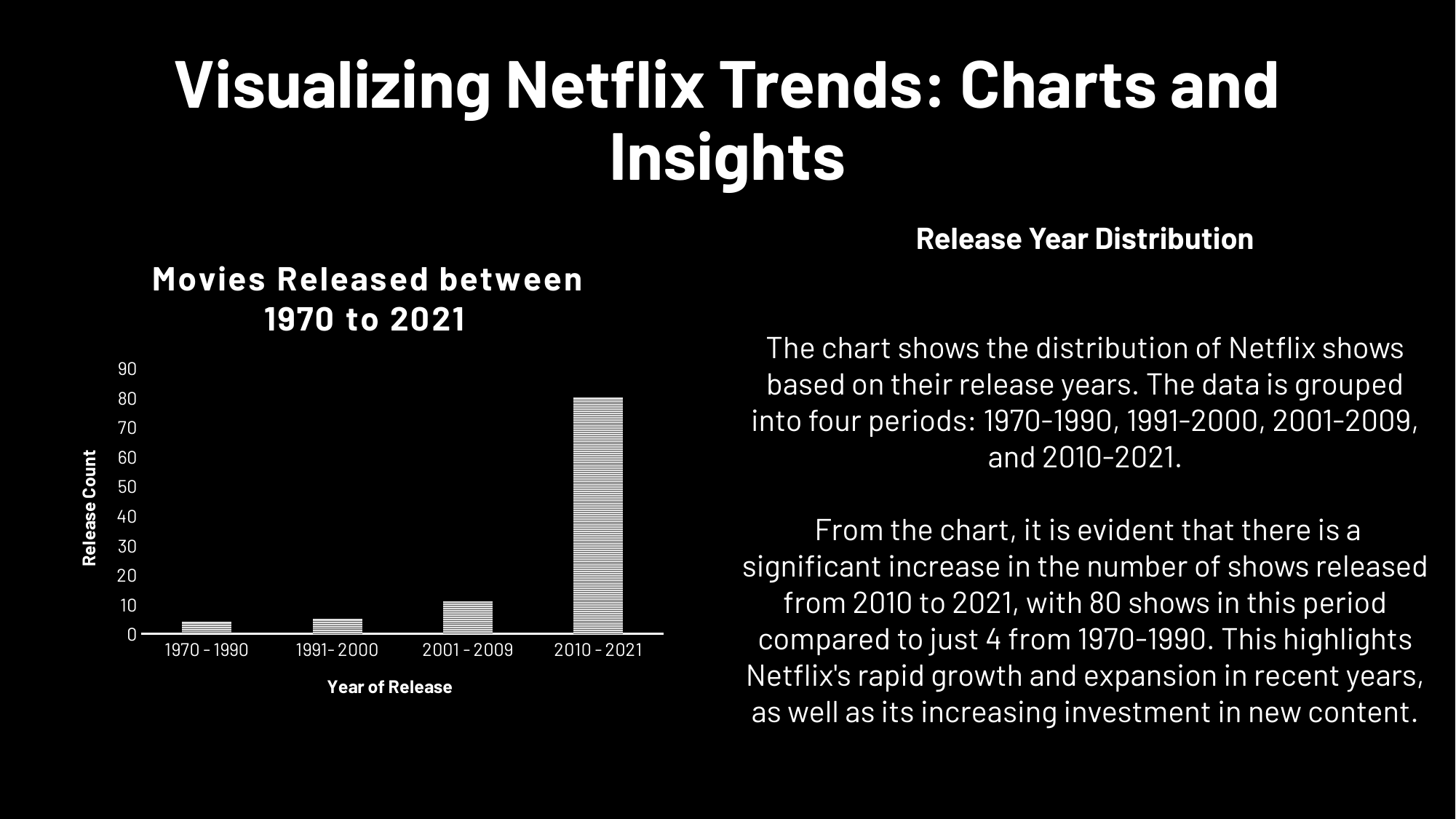

# Visualizing Netflix Trends: Charts and Insights
Release Year Distribution

The chart shows the distribution of Netflix shows based on their release years. The data is grouped into four periods: 1970-1990, 1991-2000, 2001-2009, and 2010-2021.

 From the chart, it is evident that there is a significant increase in the number of shows released from 2010 to 2021, with 80 shows in this period compared to just 4 from 1970-1990. This highlights Netflix's rapid growth and expansion in recent years, as well as its increasing investment in new content.

### Chart:  Movies Released between 1970 to 2021

| Category | Release Count |
|---|---|
| 1970 - 1990 | 4.0 |
| 1991- 2000 | 5.0 |
| 2001 - 2009 | 11.0 |
| 2010 - 2021 | 80.0 |